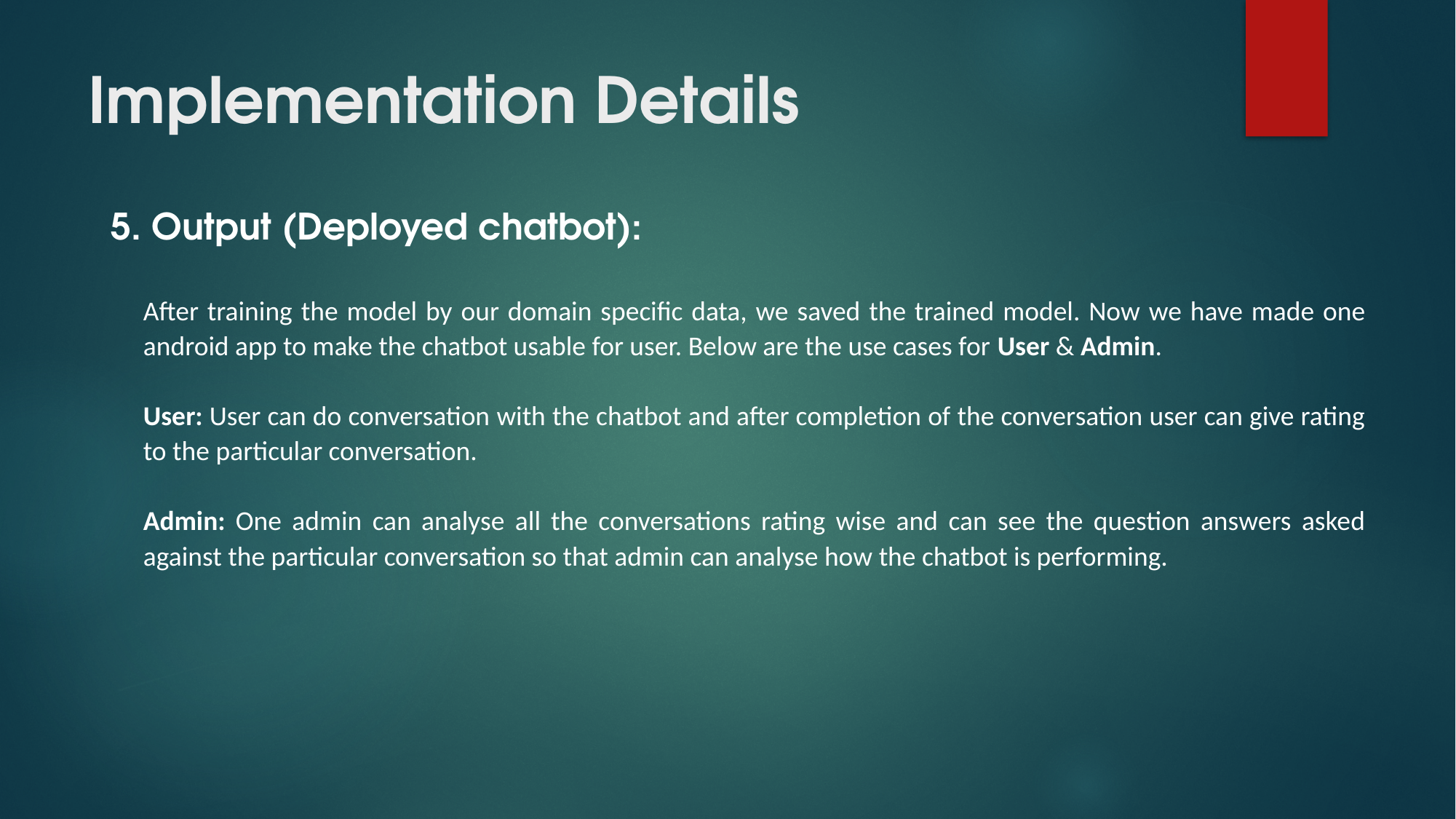

# Implementation Details
5. Output (Deployed chatbot):

After training the model by our domain specific data, we saved the trained model. Now we have made one android app to make the chatbot usable for user. Below are the use cases for User & Admin.

User: User can do conversation with the chatbot and after completion of the conversation user can give rating to the particular conversation.

Admin: One admin can analyse all the conversations rating wise and can see the question answers asked against the particular conversation so that admin can analyse how the chatbot is performing.